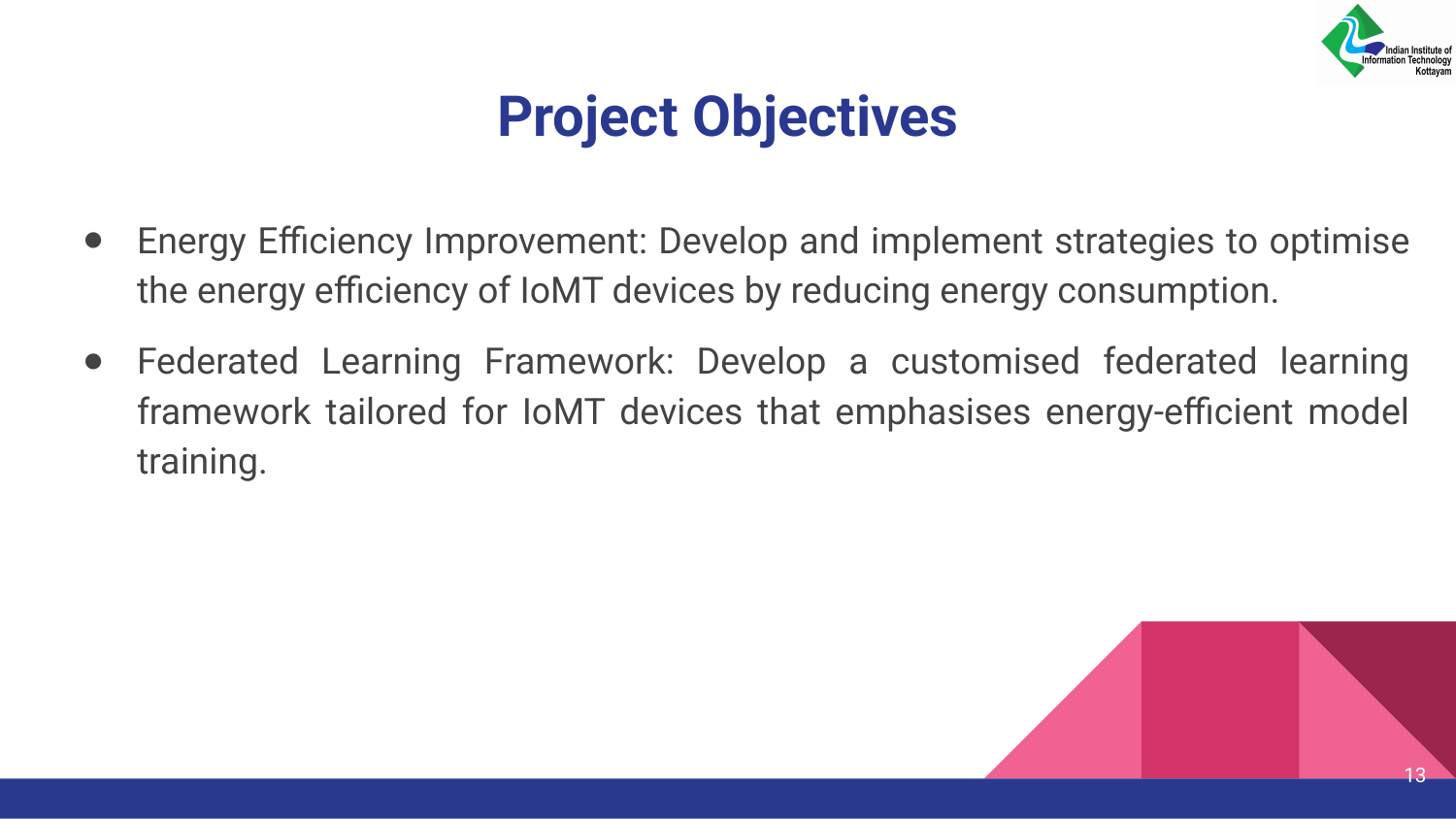

# Project Objectives
Energy Efficiency Improvement: Develop and implement strategies to optimise the energy efficiency of IoMT devices by reducing energy consumption.
Federated Learning Framework: Develop a customised federated learning framework tailored for IoMT devices that emphasises energy-efficient model training.

13